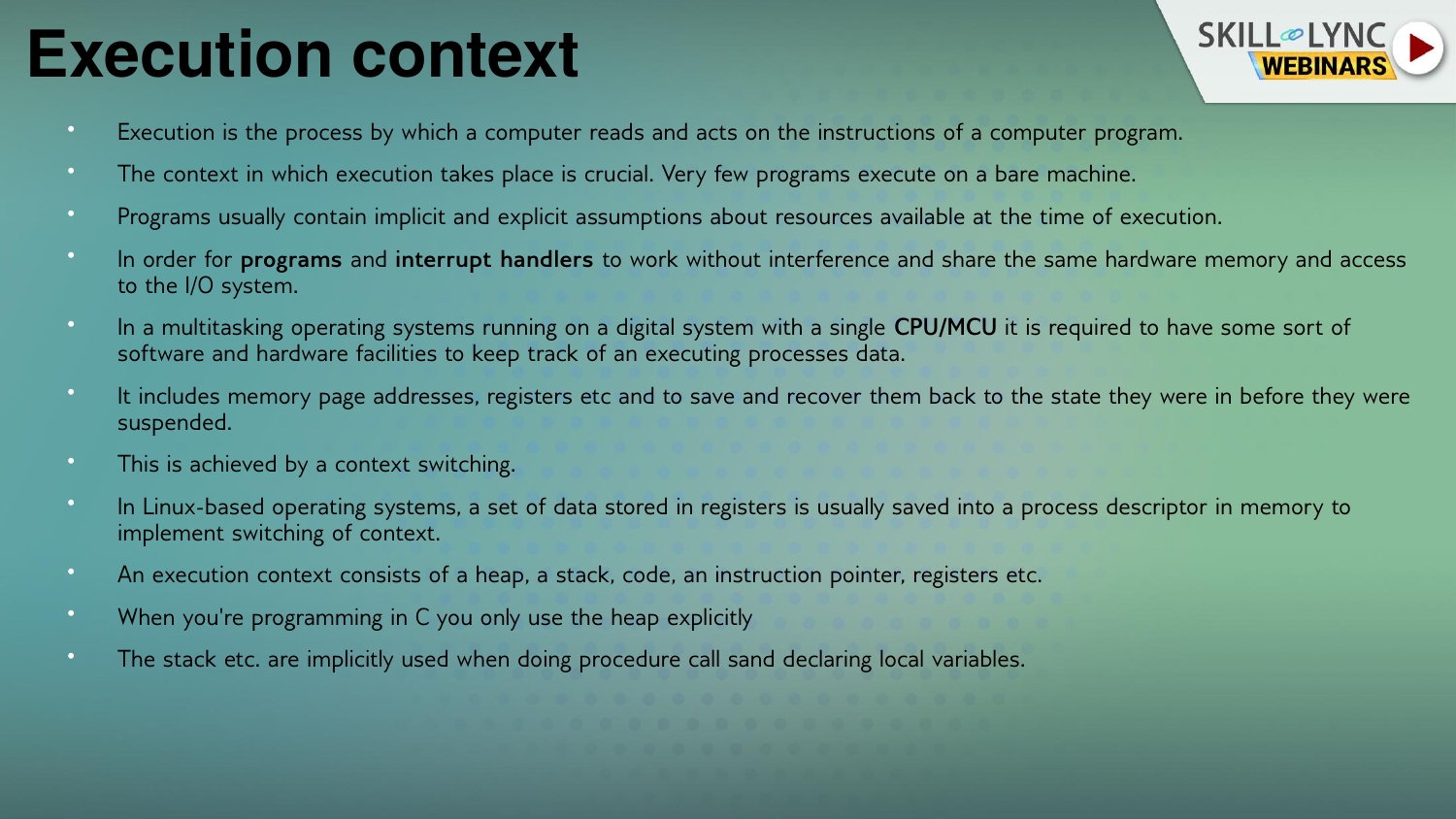

# Execution context
Execution is the process by which a computer reads and acts on the instructions of a computer program.
The context in which execution takes place is crucial. Very few programs execute on a bare machine.
Programs usually contain implicit and explicit assumptions about resources available at the time of execution.
In order for programs and interrupt handlers to work without interference and share the same hardware memory and access to the I/O system.
In a multitasking operating systems running on a digital system with a single CPU/MCU it is required to have some sort of software and hardware facilities to keep track of an executing processes data.
It includes memory page addresses, registers etc and to save and recover them back to the state they were in before they were suspended.
This is achieved by a context switching.
In Linux-based operating systems, a set of data stored in registers is usually saved into a process descriptor in memory to implement switching of context.
An execution context consists of a heap, a stack, code, an instruction pointer, registers etc.
When you're programming in C you only use the heap explicitly
The stack etc. are implicitly used when doing procedure call sand declaring local variables.